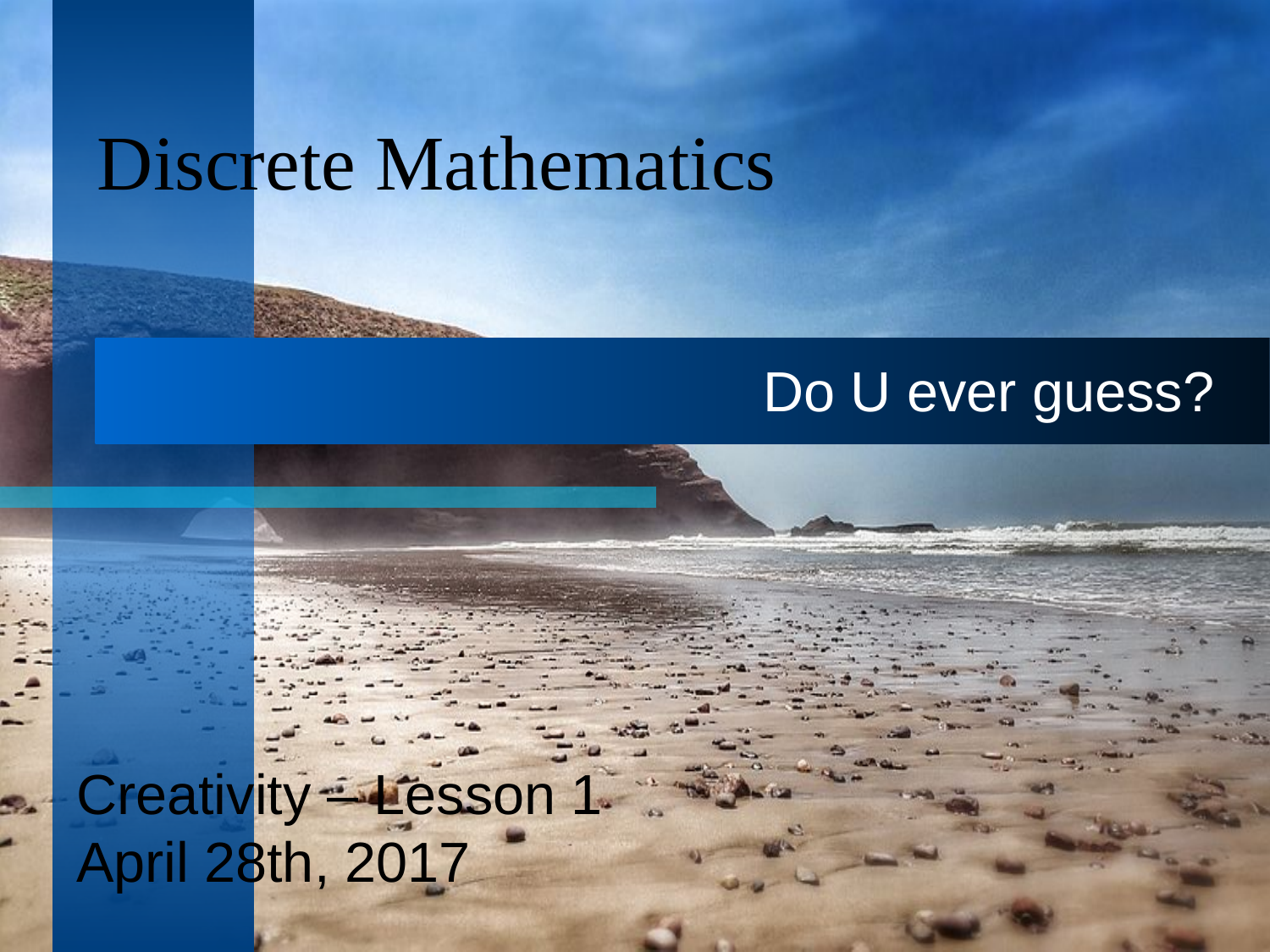

# Discrete Mathematics
Do U ever guess?

Creativity – Lesson 1
April 28th, 2017